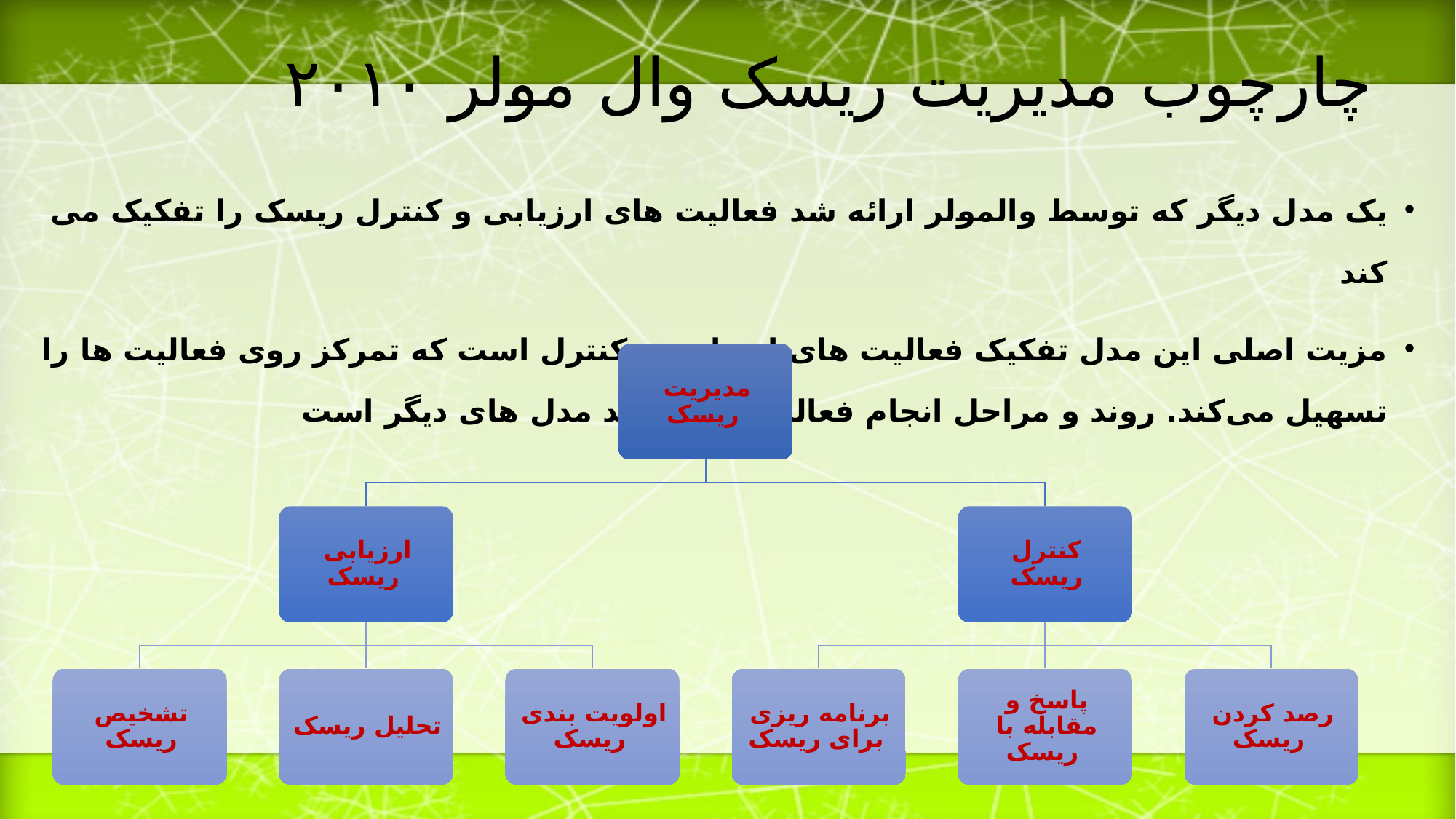

# چارچوب مدیریت ریسک وال مولر ۲۰۱۰
یک مدل دیگر که توسط والمولر ارائه شد فعالیت های ارزیابی و کنترل ریسک را تفکیک می کند
مزیت اصلی این مدل تفکیک فعالیت های ارزیابی و کنترل است که تمرکز روی فعالیت ها را تسهیل می‌کند. روند و مراحل انجام فعالیت ها همانند مدل های دیگر است

مدیریت ریسک
ارزیابی ریسک
تشخیص ریسک
تحلیل ریسک
اولویت بندی ریسک
کنترل ریسک
برنامه ریزی برای ریسک
پاسخ و مقابله با ریسک
رصد کردن ریسک